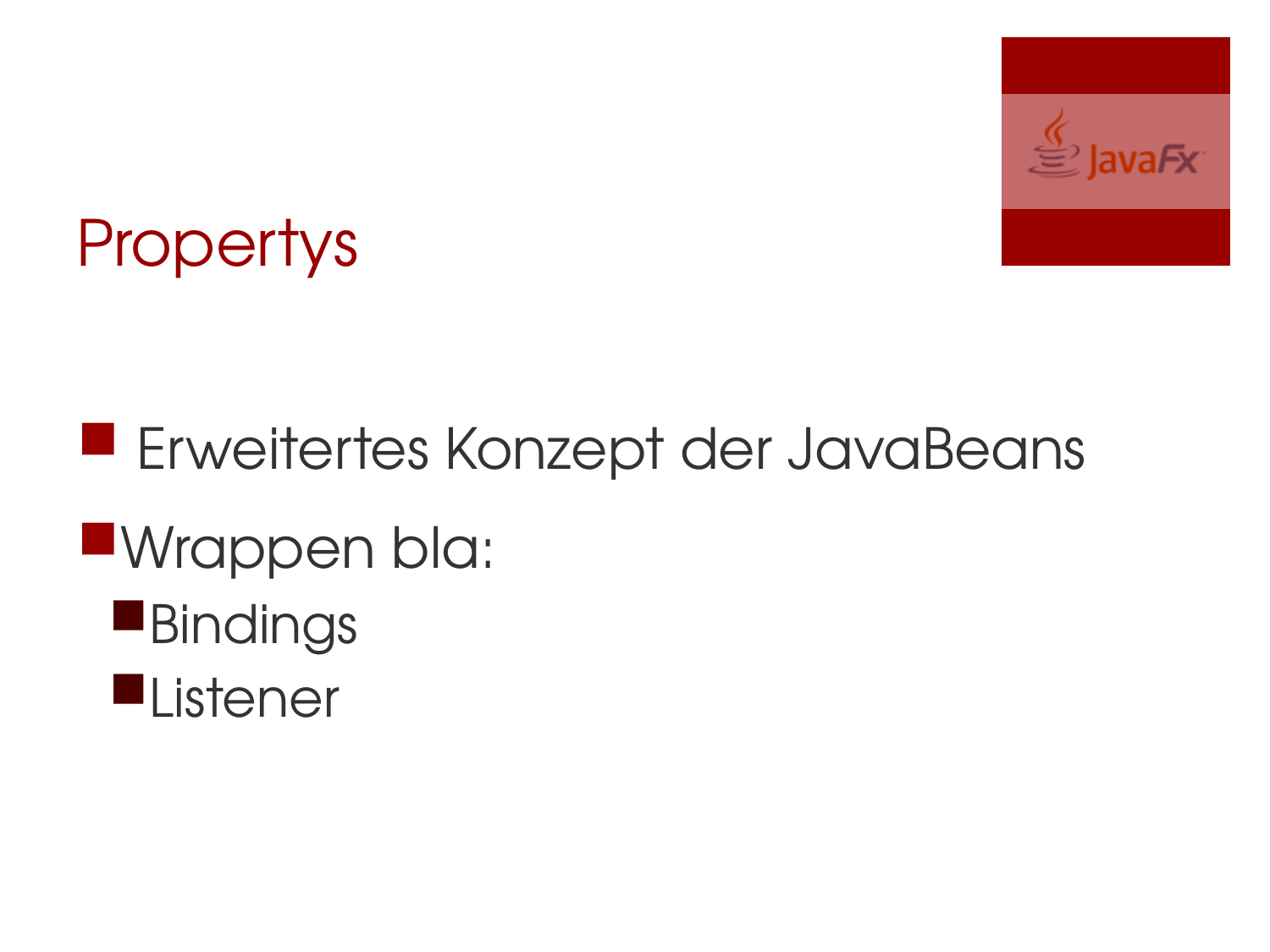

# Propertys

 Erweitertes Konzept der JavaBeans
Wrappen bla:
Bindings
Listener